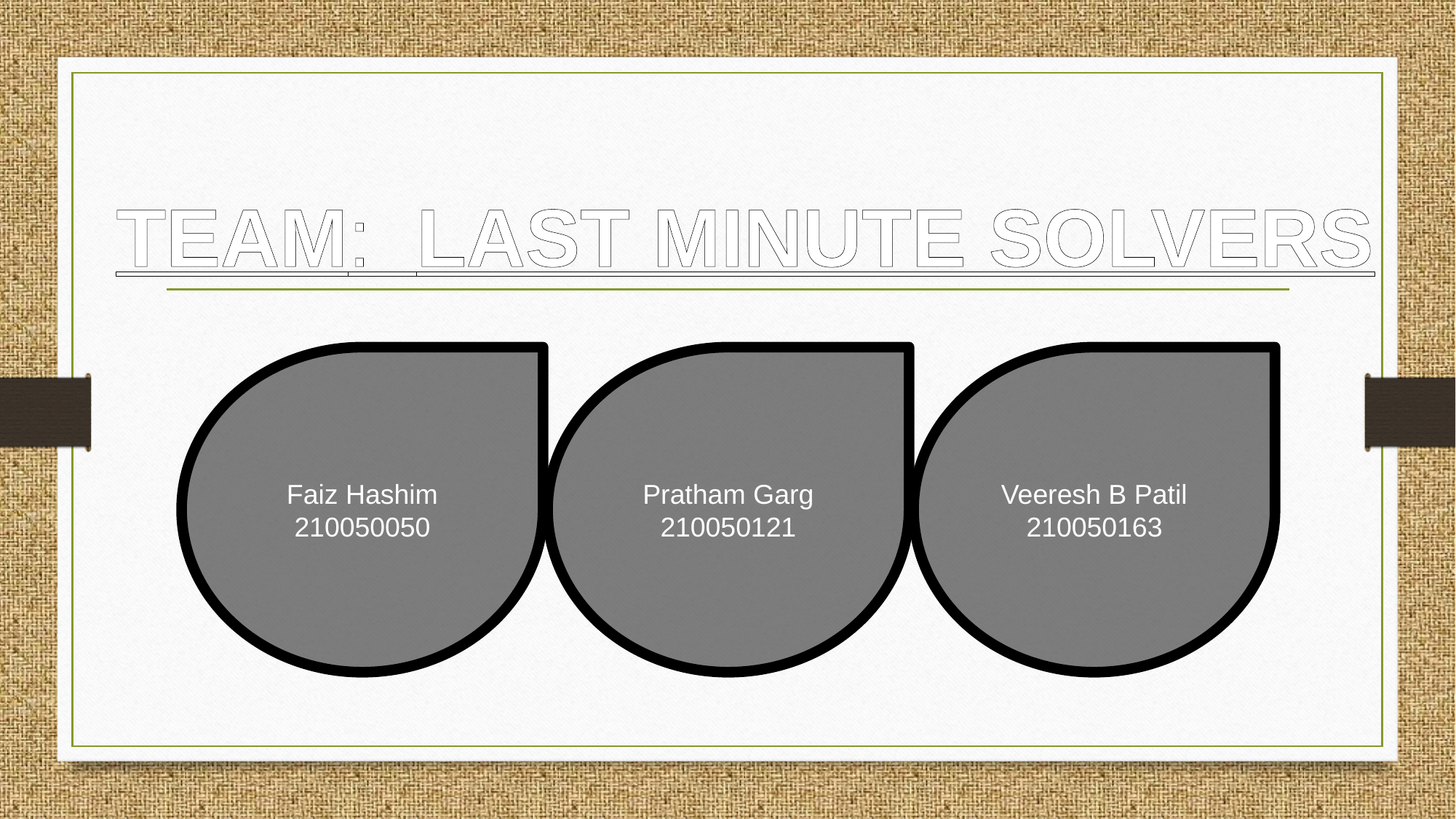

# TEAM:  LAST MINUTE SOLVERS
Faiz Hashim
210050050
Pratham Garg
210050121
Veeresh B Patil
210050163